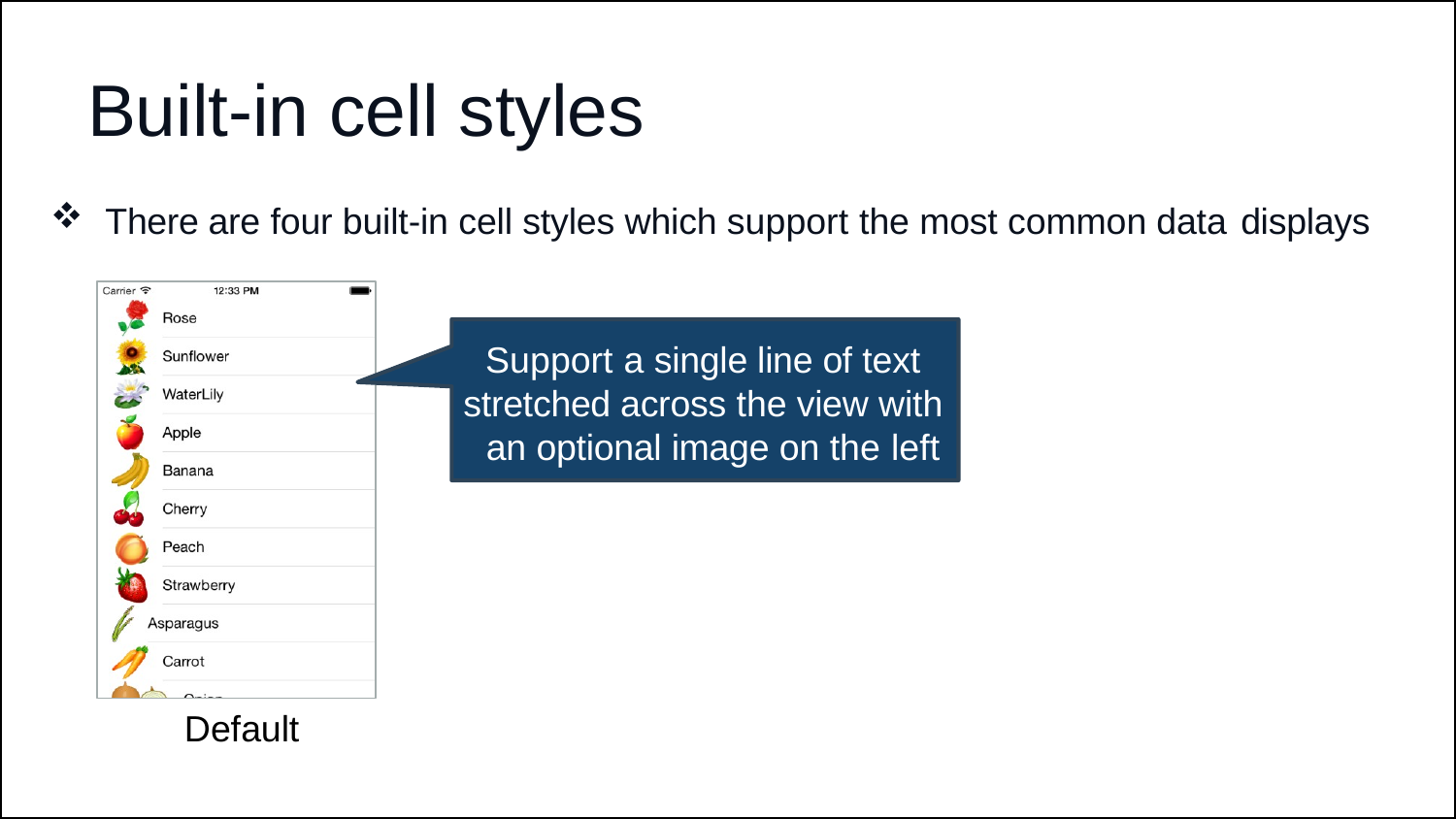

# Built-in cell styles
There are four built-in cell styles which support the most common data displays

Support a single line of text  stretched across the view with
 an optional image on the left

Default